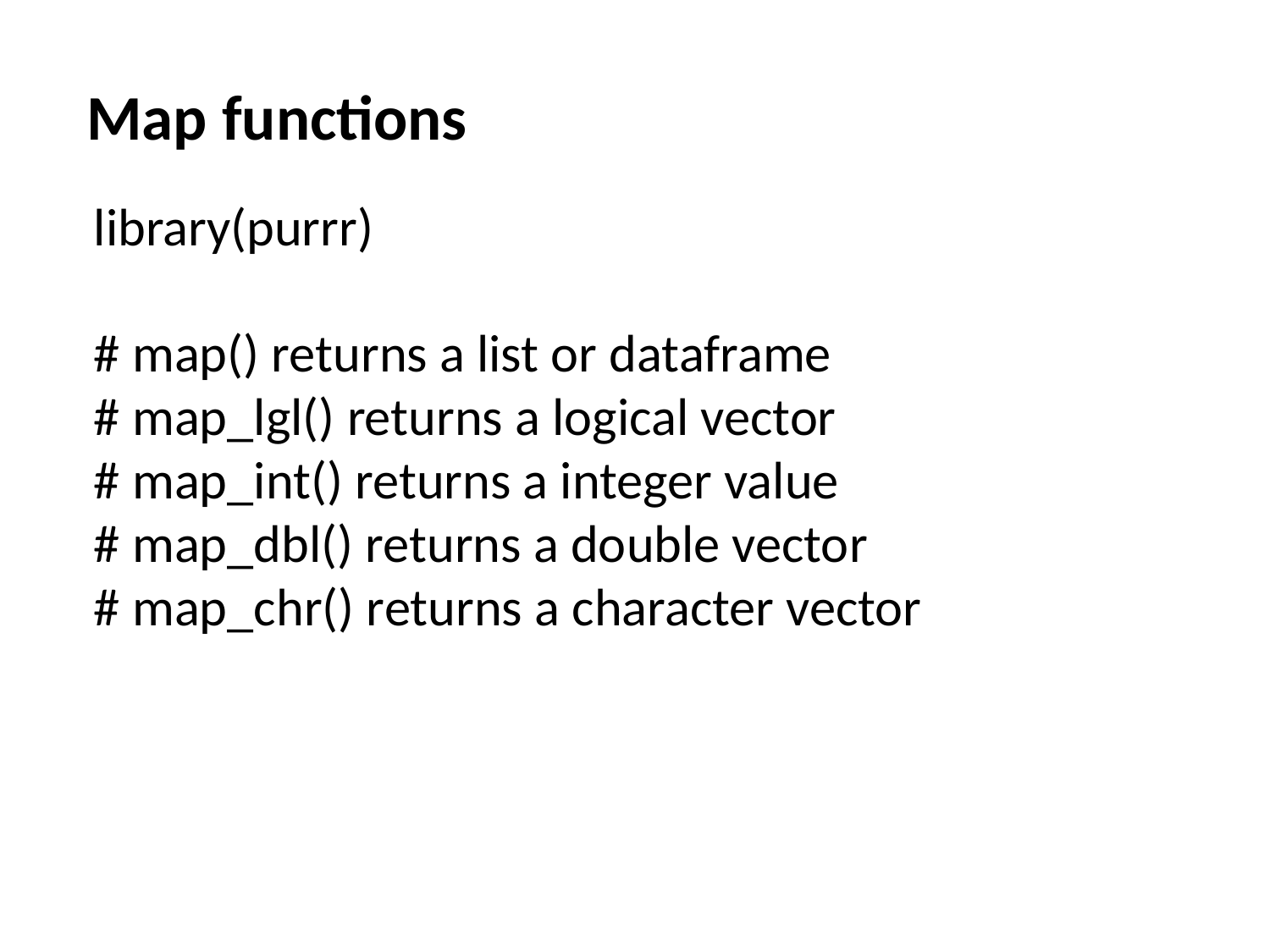

# Map functions
library(purrr)

# map() returns a list or dataframe
# map_lgl() returns a logical vector
# map_int() returns a integer value
# map_dbl() returns a double vector
# map_chr() returns a character vector